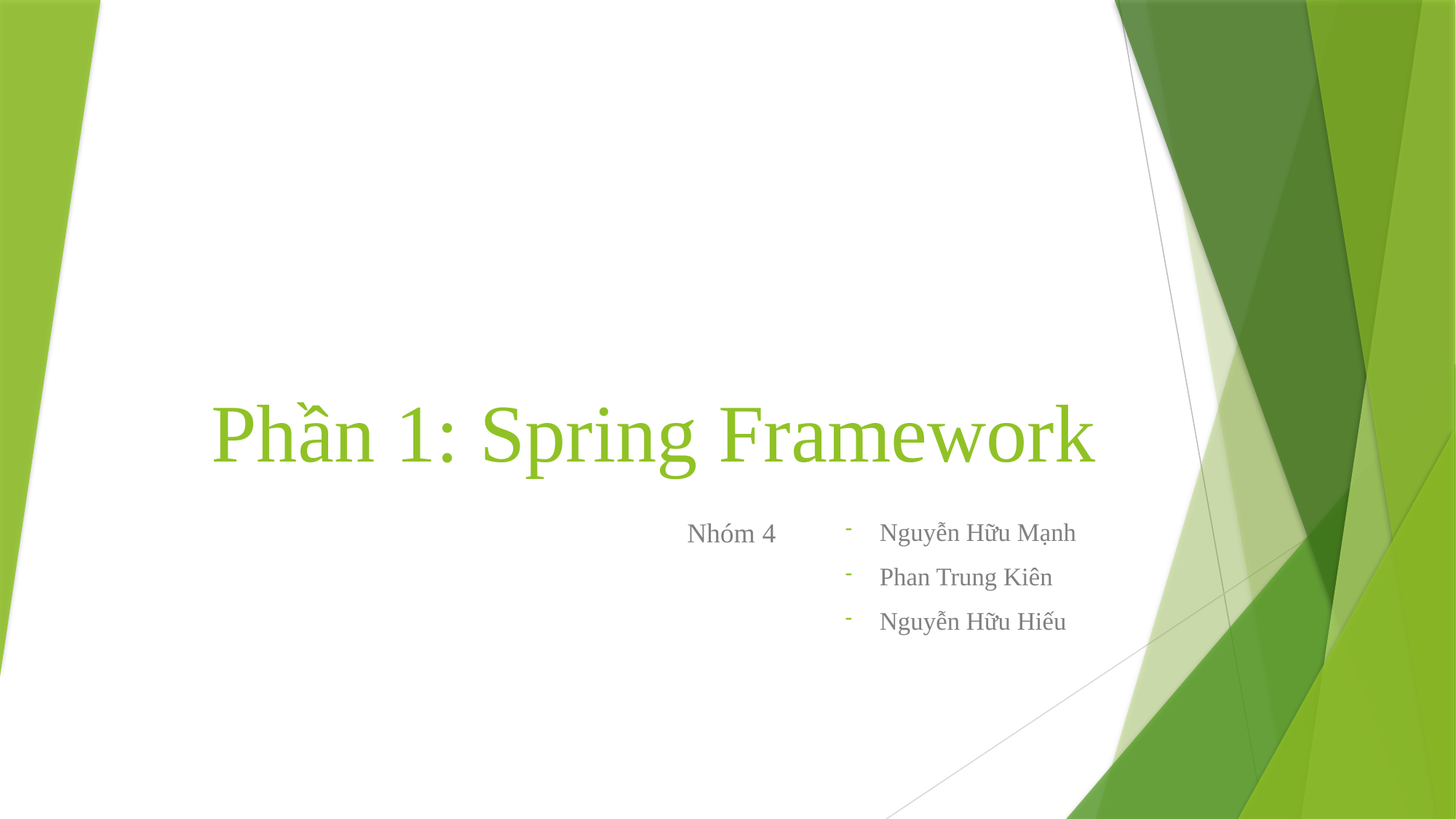

# Phần 1: Spring Framework
Nhóm 4
Nguyễn Hữu Mạnh
Phan Trung Kiên
Nguyễn Hữu Hiếu